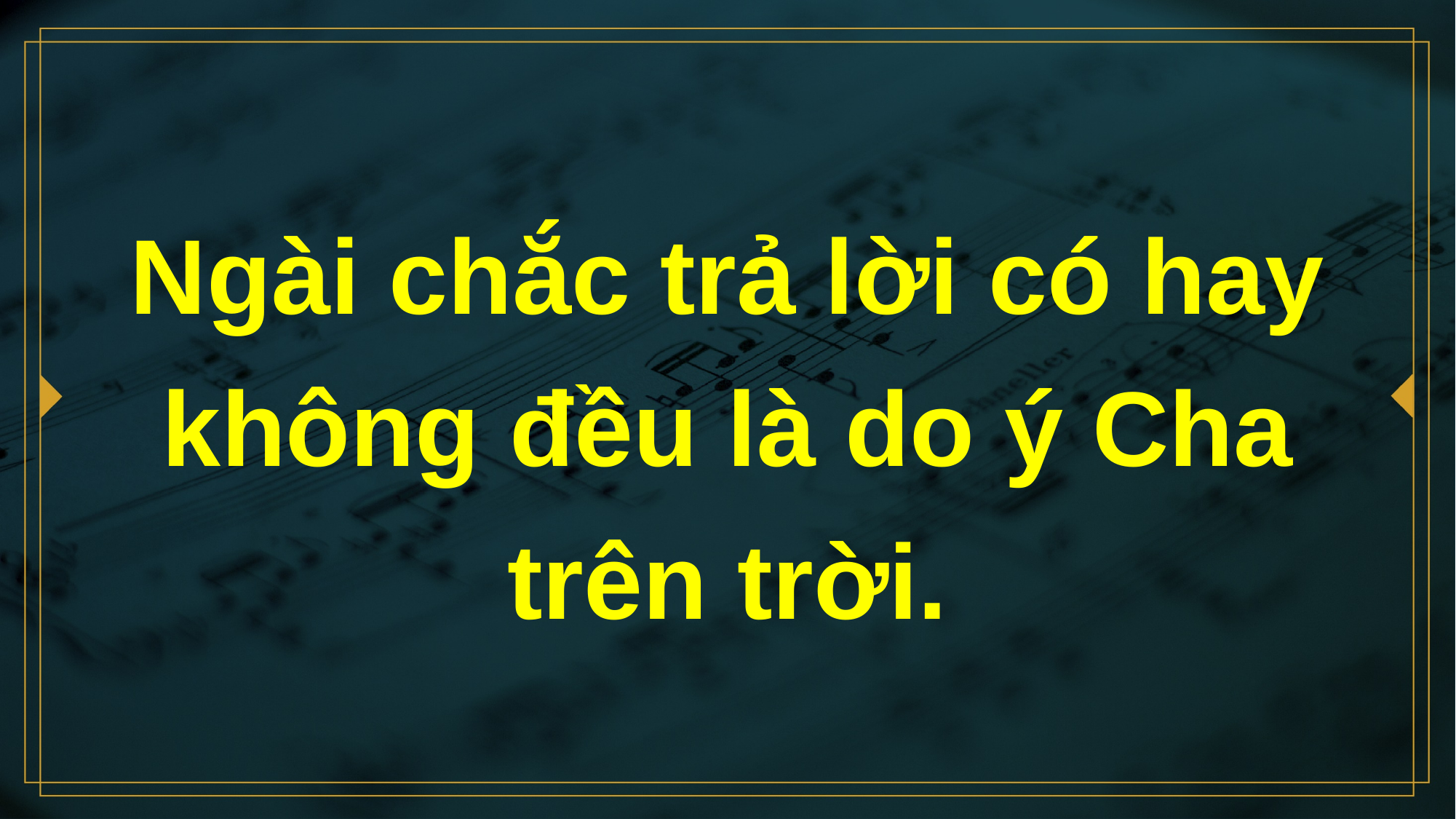

# Ngài chắc trả lời có hay không đều là do ý Cha trên trời.